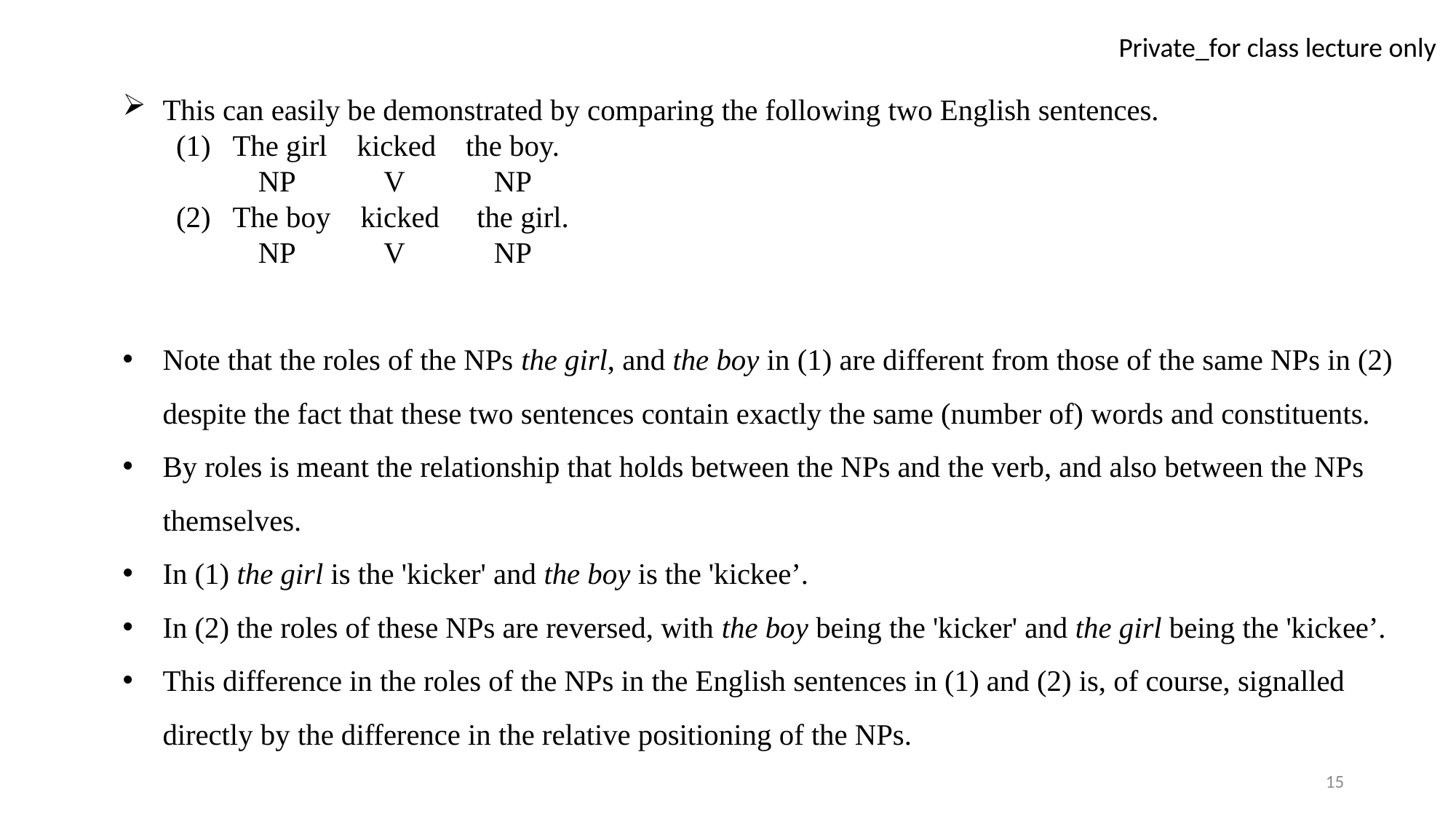

This can easily be demonstrated by comparing the following two English sentences.
(1)   The girl    kicked    the boy.
           NP            V            NP
(2)   The boy    kicked     the girl.
           NP            V            NP

Note that the roles of the NPs the girl, and the boy in (1) are different from those of the same NPs in (2) despite the fact that these two sentences contain exactly the same (number of) words and constituents.
By roles is meant the relationship that holds between the NPs and the verb, and also between the NPs themselves.
In (1) the girl is the 'kicker' and the boy is the 'kickee’.
In (2) the roles of these NPs are reversed, with the boy being the 'kicker' and the girl being the 'kickee’.
This difference in the roles of the NPs in the English sentences in (1) and (2) is, of course, signalled directly by the difference in the relative positioning of the NPs.

15